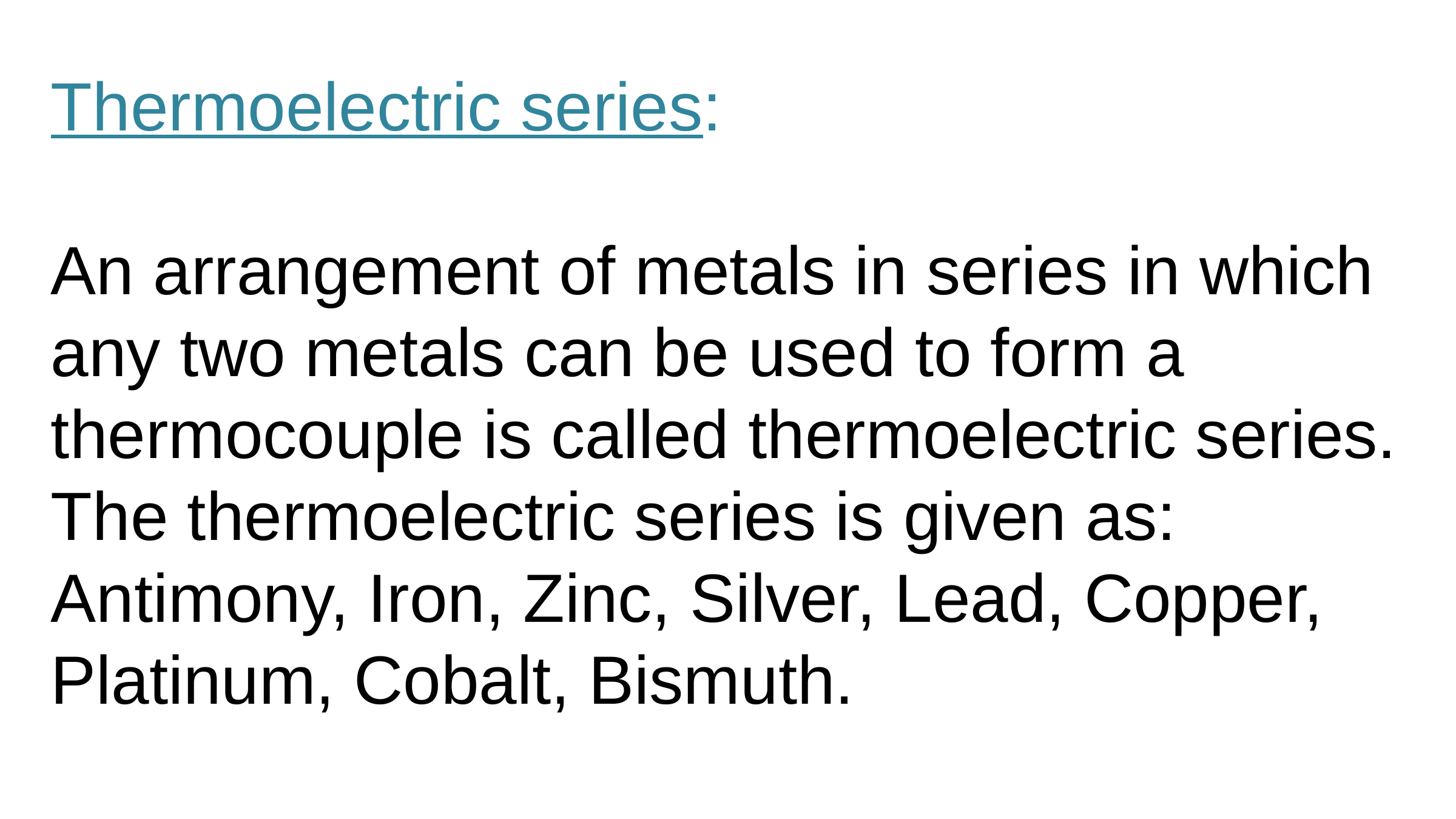

# Thermoelectric series: An arrangement of metals in series in which any two metals can be used to form a thermocouple is called thermoelectric series. The thermoelectric series is given as: Antimony, Iron, Zinc, Silver, Lead, Copper, Platinum, Cobalt, Bismuth.